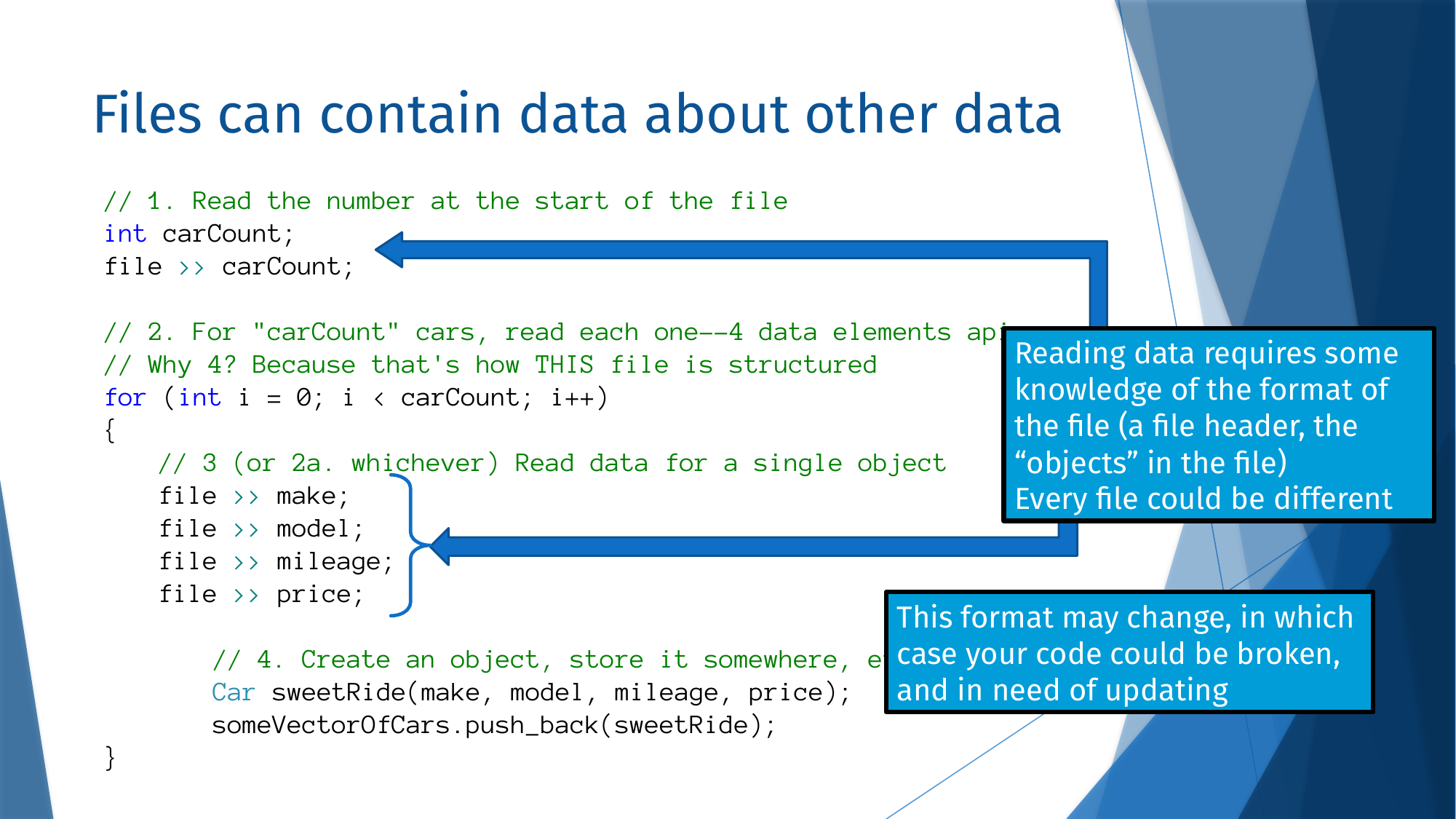

# Files can contain data about other data
// 1. Read the number at the start of the file
int carCount;
file >> carCount;

// 2. For "carCount" cars, read each one--4 data elements apiece
// Why 4? Because that's how THIS file is structured
for (int i = 0; i < carCount; i++)
{
// 3 (or 2a. whichever) Read data for a single object
file >> make;
file >> model;
file >> mileage;
file >> price;

	// 4. Create an object, store it somewhere, etc.
	Car sweetRide(make, model, mileage, price);
	someVectorOfCars.push_back(sweetRide);
}

Reading data requires some knowledge of the format of the file (a file header, the “objects” in the file)
Every file could be different
This format may change, in which case your code could be broken, and in need of updating